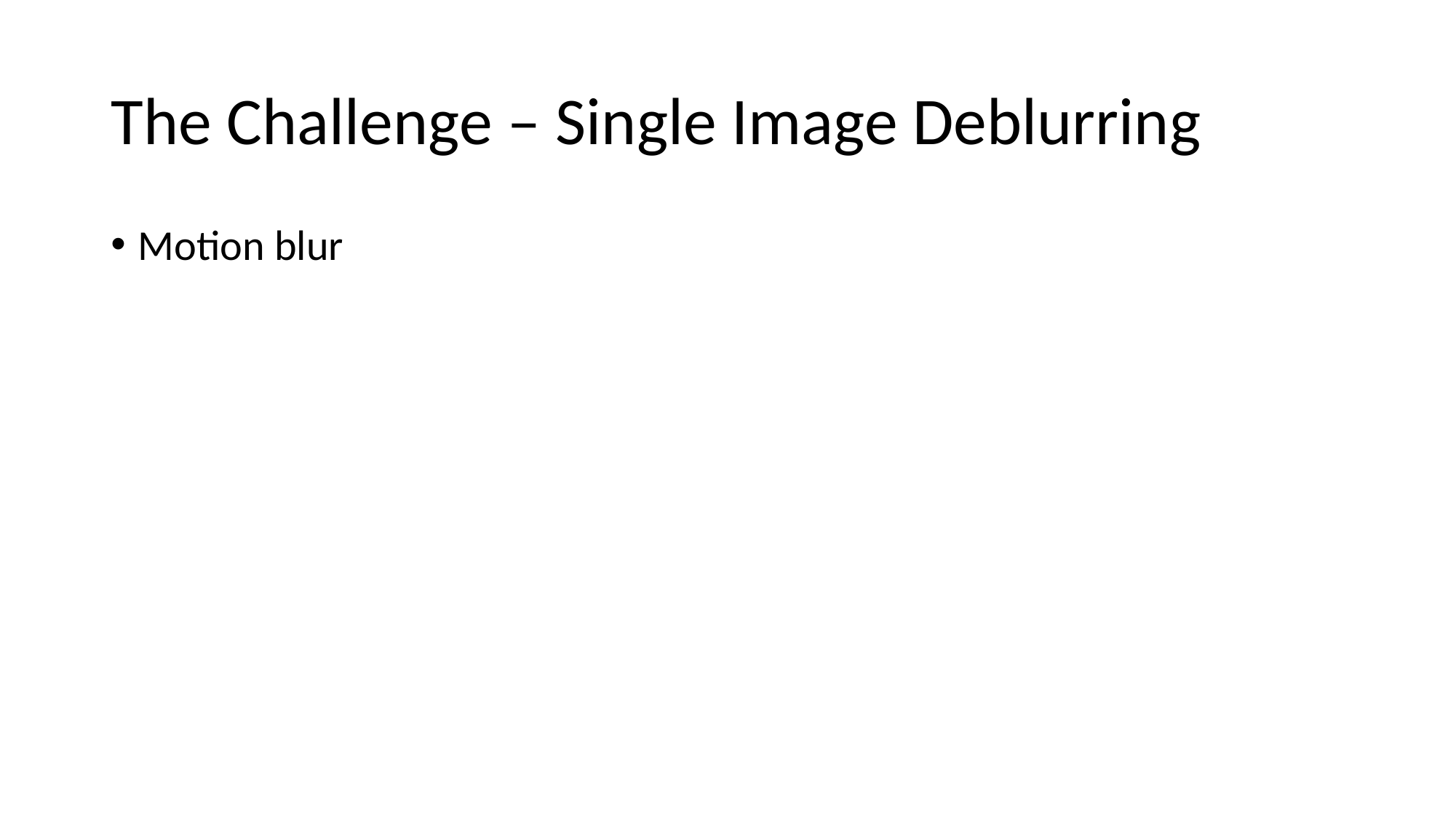

# The Challenge – Single Image Deblurring
Motion blur